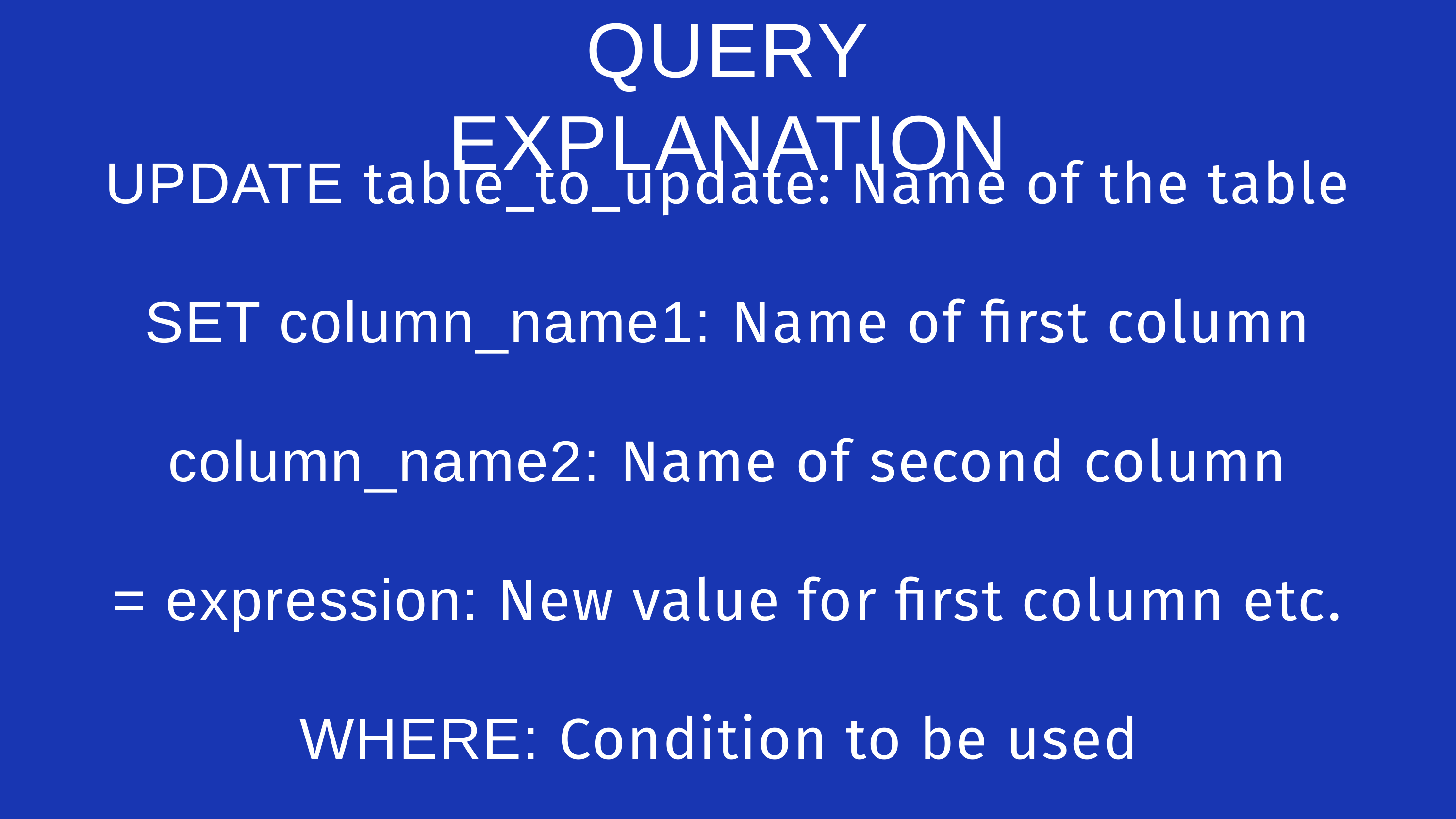

QUERY EXPLANATION
UPDATE table_to_update: Name of the table

SET column_name1: Name of first column

column_name2: Name of second column

= expression: New value for first column etc.

WHERE: Condition to be used